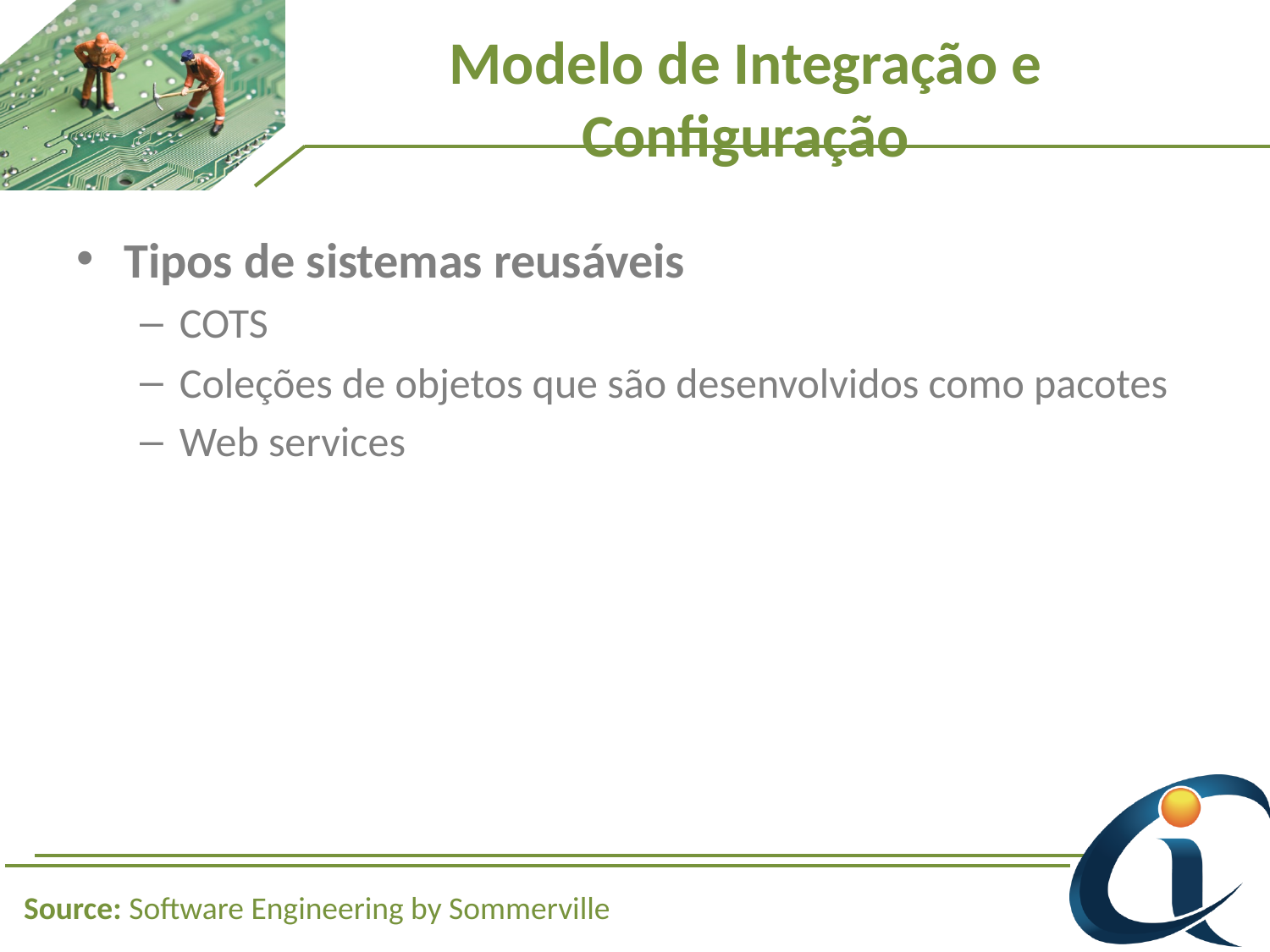

# Modelo de Integração e Configuração
Tipos de sistemas reusáveis
COTS
Coleções de objetos que são desenvolvidos como pacotes
Web services